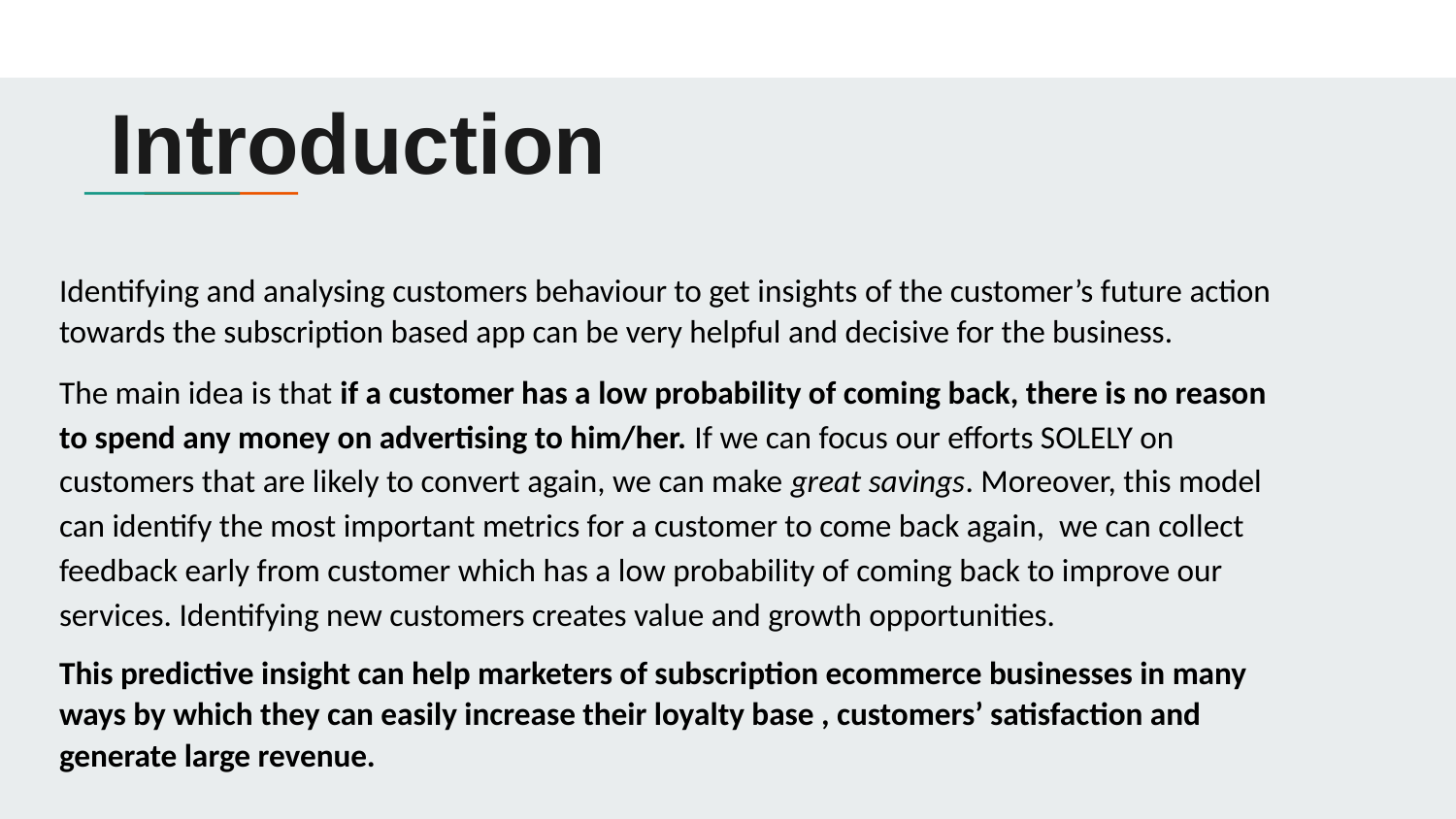

# Introduction
Identifying and analysing customers behaviour to get insights of the customer’s future action towards the subscription based app can be very helpful and decisive for the business.
The main idea is that if a customer has a low probability of coming back, there is no reason to spend any money on advertising to him/her. If we can focus our efforts SOLELY on customers that are likely to convert again, we can make great savings. Moreover, this model can identify the most important metrics for a customer to come back again,  we can collect feedback early from customer which has a low probability of coming back to improve our services. Identifying new customers creates value and growth opportunities.
This predictive insight can help marketers of subscription ecommerce businesses in many ways by which they can easily increase their loyalty base , customers’ satisfaction and generate large revenue.